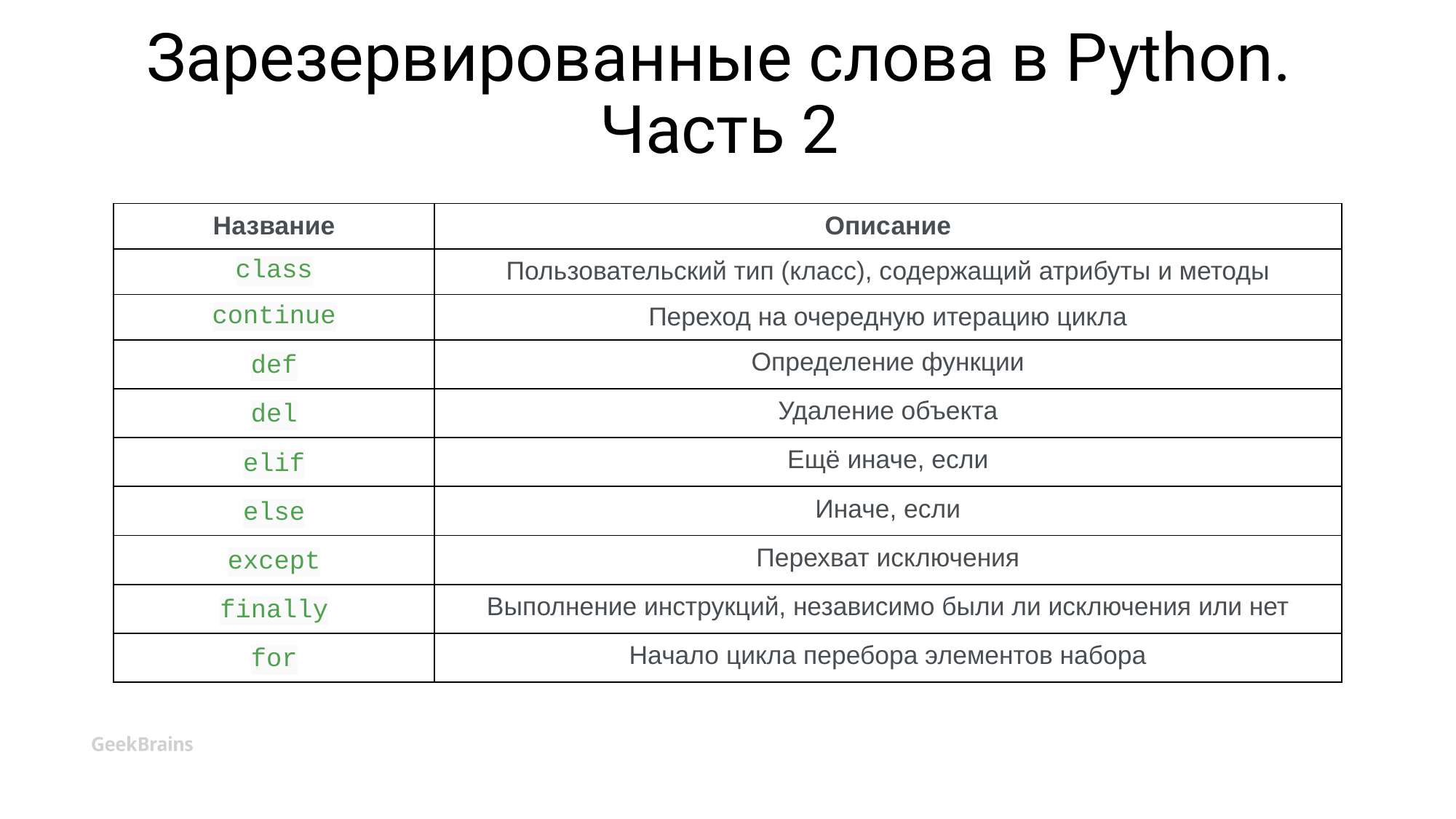

# Зарезервированные слова в Python. Часть 2
| Название | Описание |
| --- | --- |
| class | Пользовательский тип (класс), содержащий атрибуты и методы |
| continue | Переход на очередную итерацию цикла |
| def | Определение функции |
| del | Удаление объекта |
| elif | Ещё иначе, если |
| else | Иначе, если |
| except | Перехват исключения |
| finally | Выполнение инструкций, независимо были ли исключения или нет |
| for | Начало цикла перебора элементов набора |